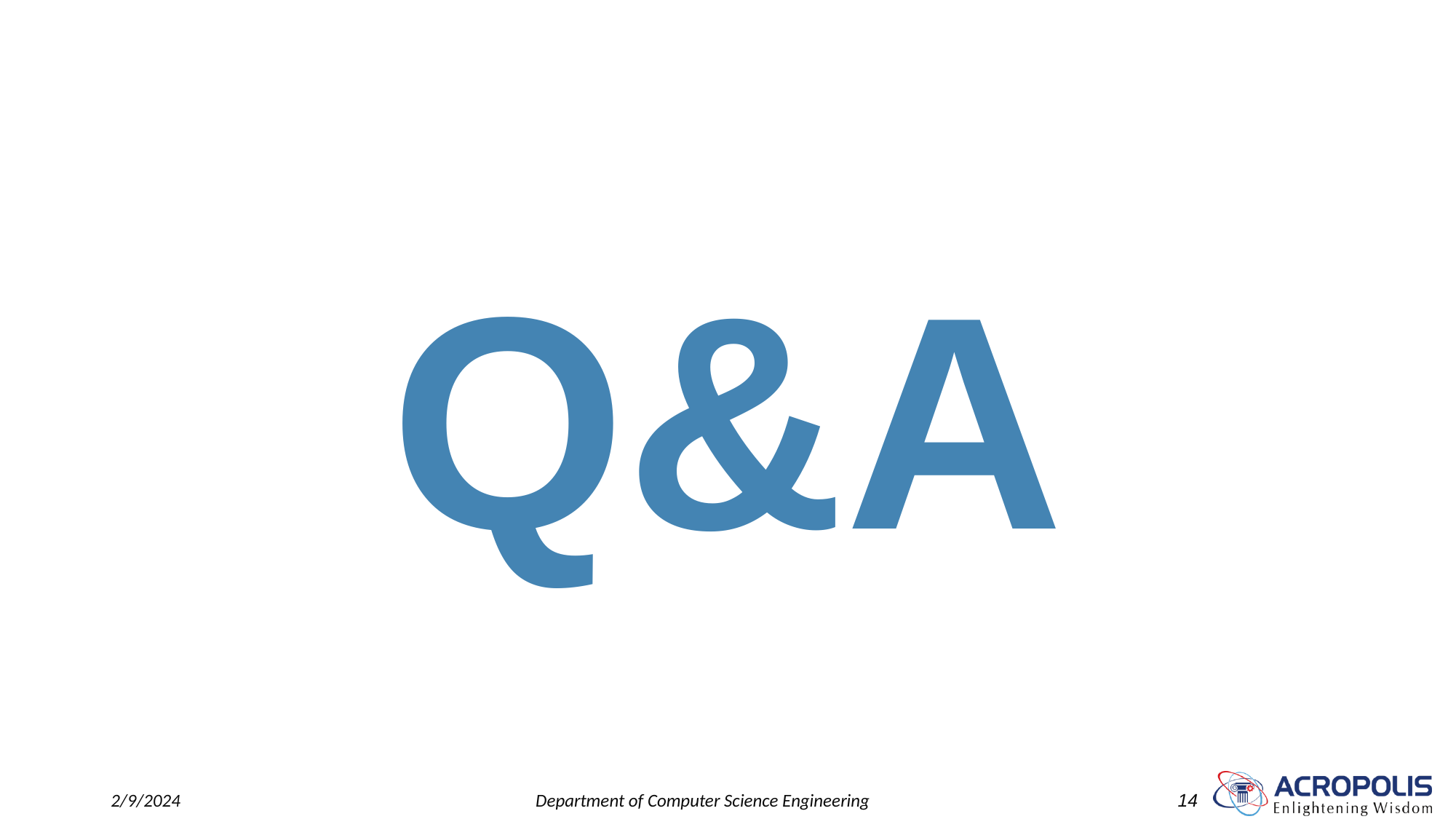

Q&A
2/9/2024
Department of Computer Science Engineering
14